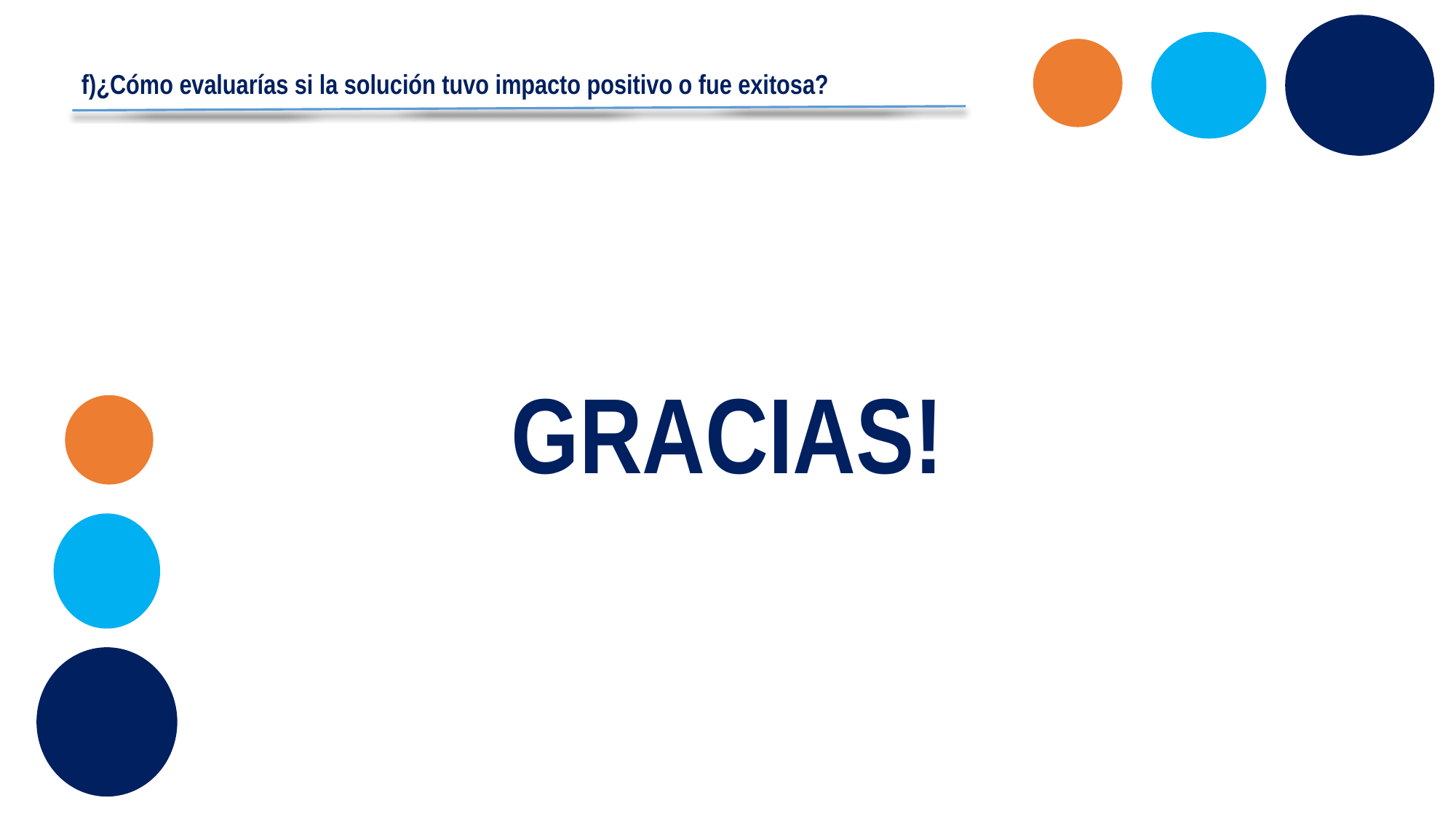

f)¿Cómo evaluarías si la solución tuvo impacto positivo o fue exitosa?

GRACIAS!